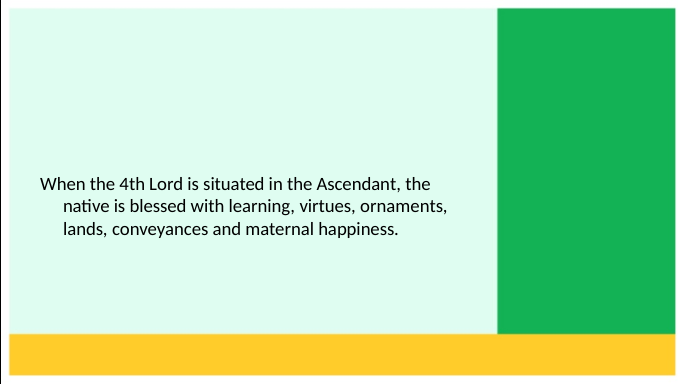

When the 4th Lord is situated in the Ascendant, the native is blessed with learning, virtues, ornaments, lands, conveyances and maternal happiness.